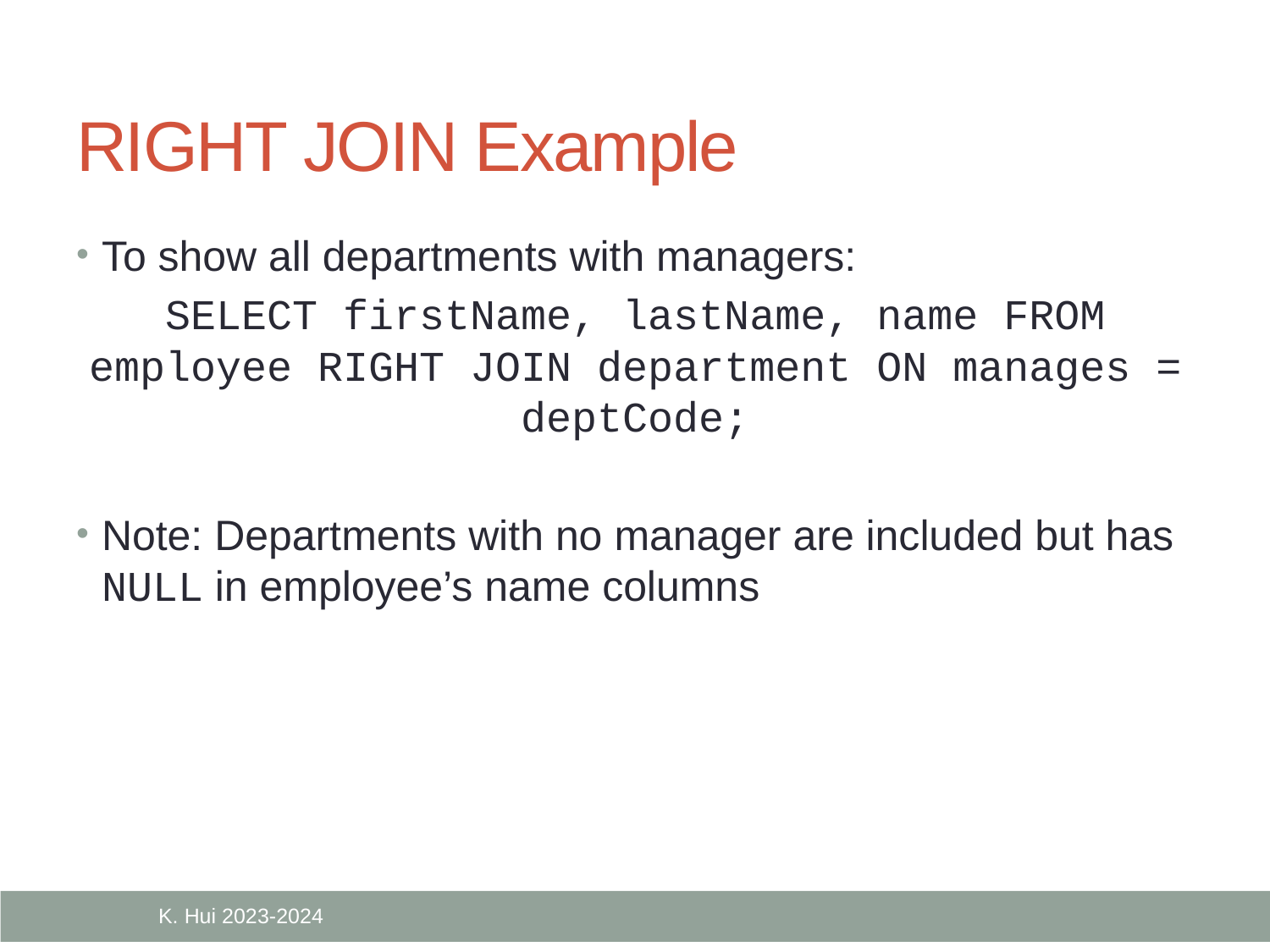

# RIGHT JOIN Example
To show all departments with managers:
SELECT firstName, lastName, name FROM employee RIGHT JOIN department ON manages = deptCode;

Note: Departments with no manager are included but has NULL in employee’s name columns
K. Hui 2023-2024